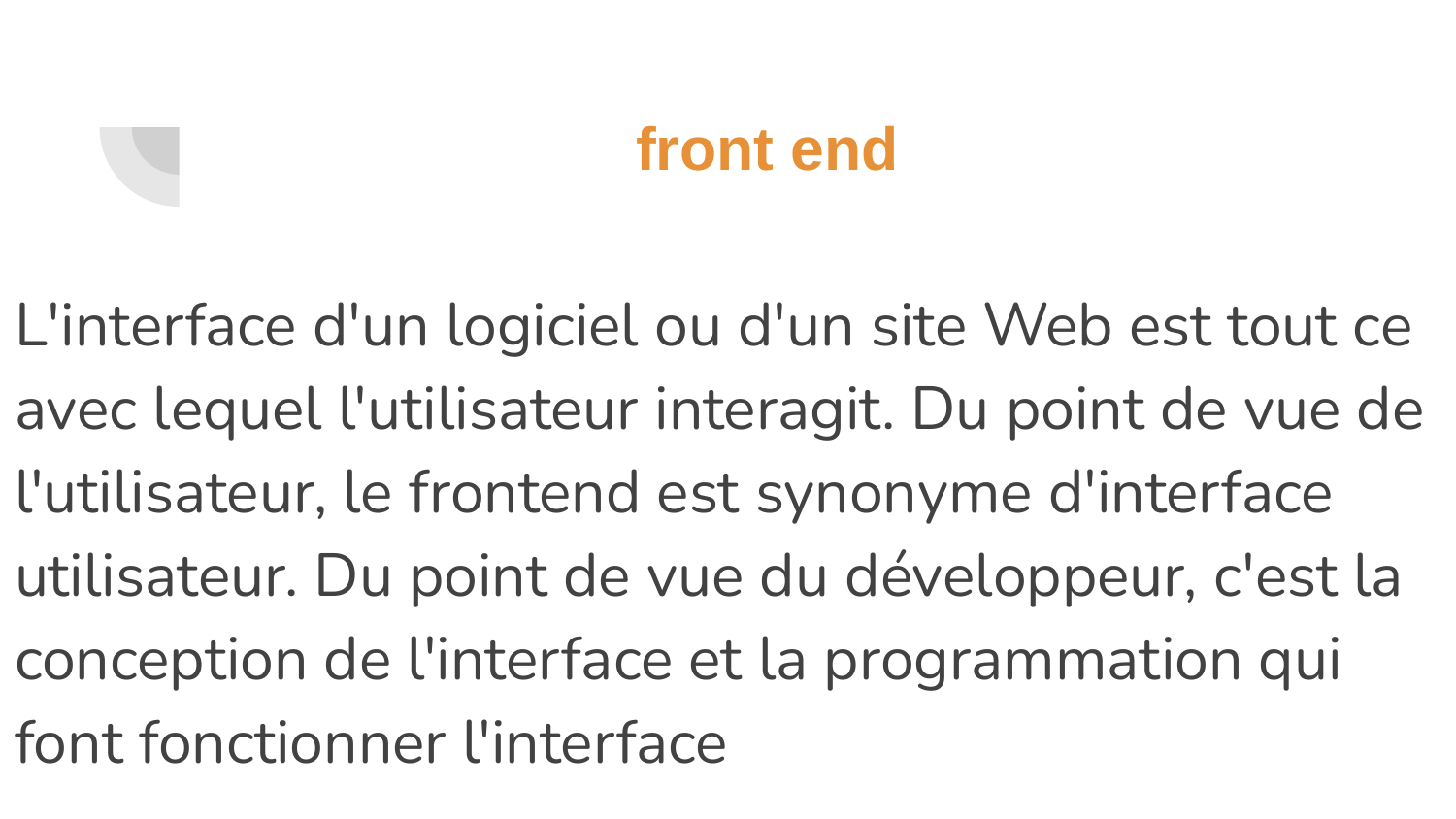

# front end
L'interface d'un logiciel ou d'un site Web est tout ce avec lequel l'utilisateur interagit. Du point de vue de l'utilisateur, le frontend est synonyme d'interface utilisateur. Du point de vue du développeur, c'est la conception de l'interface et la programmation qui font fonctionner l'interface